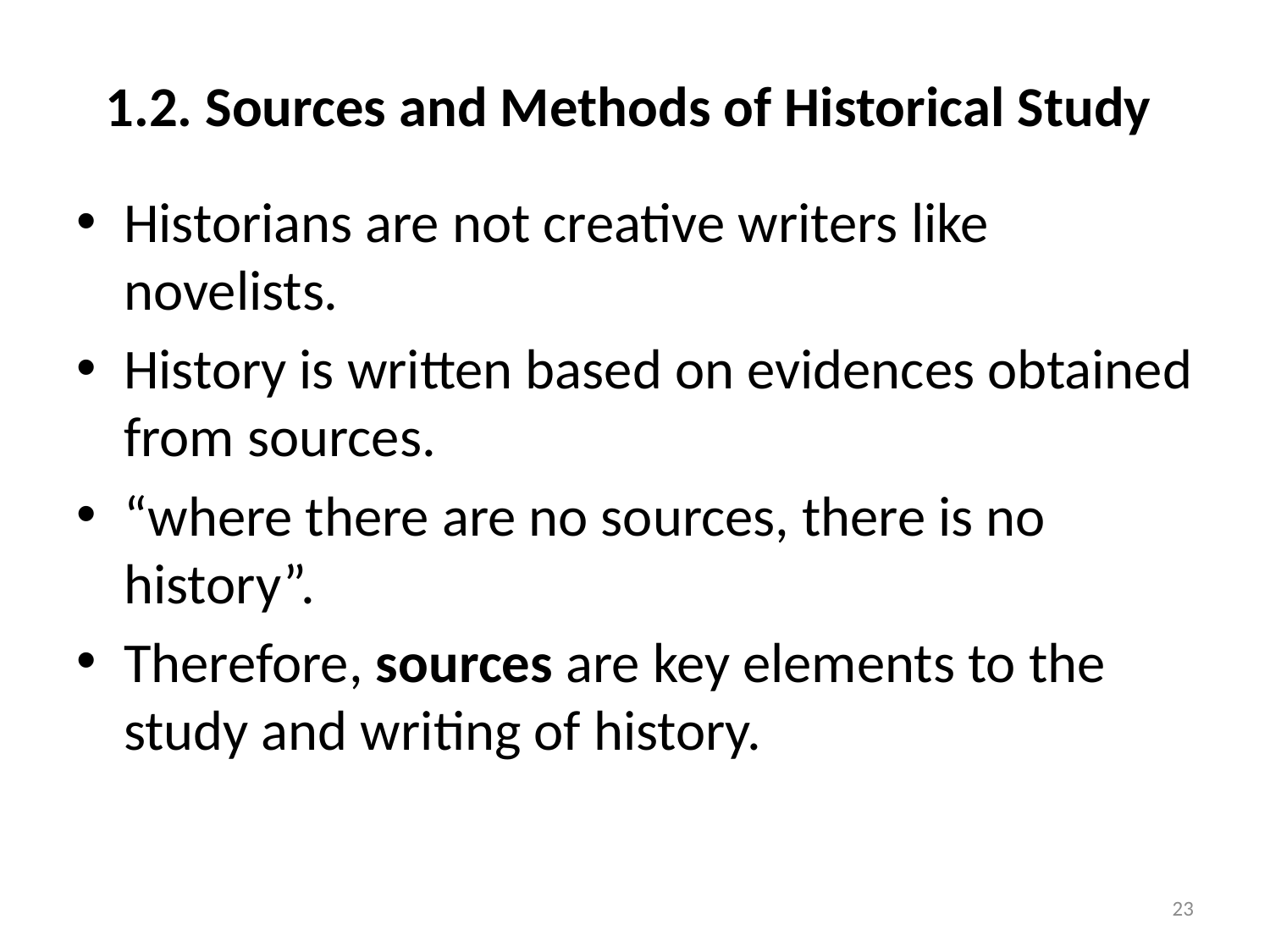

# 1.2. Sources and Methods of Historical Study
Historians are not creative writers like novelists.
History is written based on evidences obtained from sources.
“where there are no sources, there is no history”.
Therefore, sources are key elements to the study and writing of history.

23